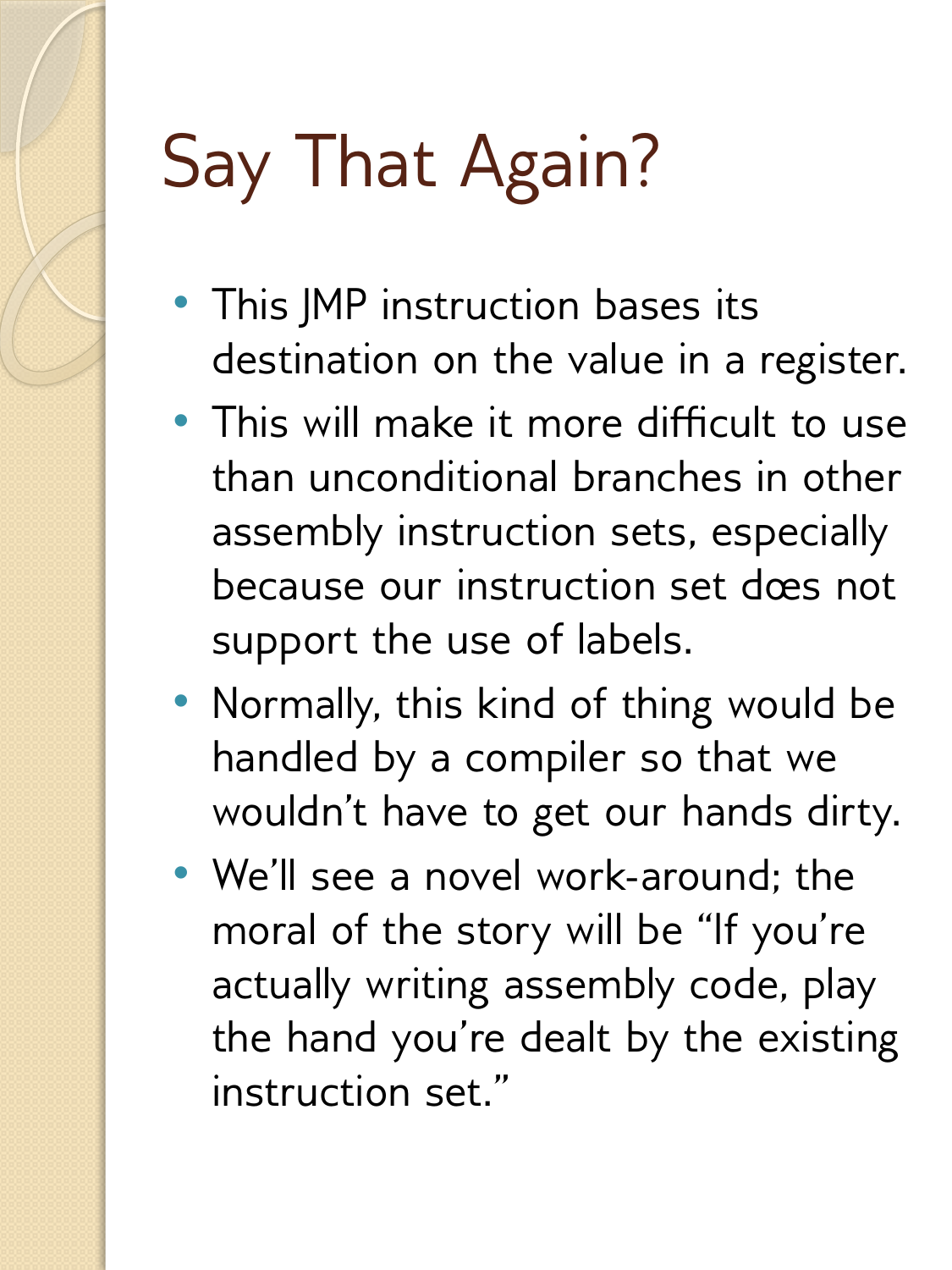

# Say That Again?
This JMP instruction bases its destination on the value in a register.
This will make it more difficult to use than unconditional branches in other assembly instruction sets, especially because our instruction set does not support the use of labels.
Normally, this kind of thing would be handled by a compiler so that we wouldn’t have to get our hands dirty.
We’ll see a novel work-around; the moral of the story will be “If you’re actually writing assembly code, play the hand you’re dealt by the existing instruction set.”